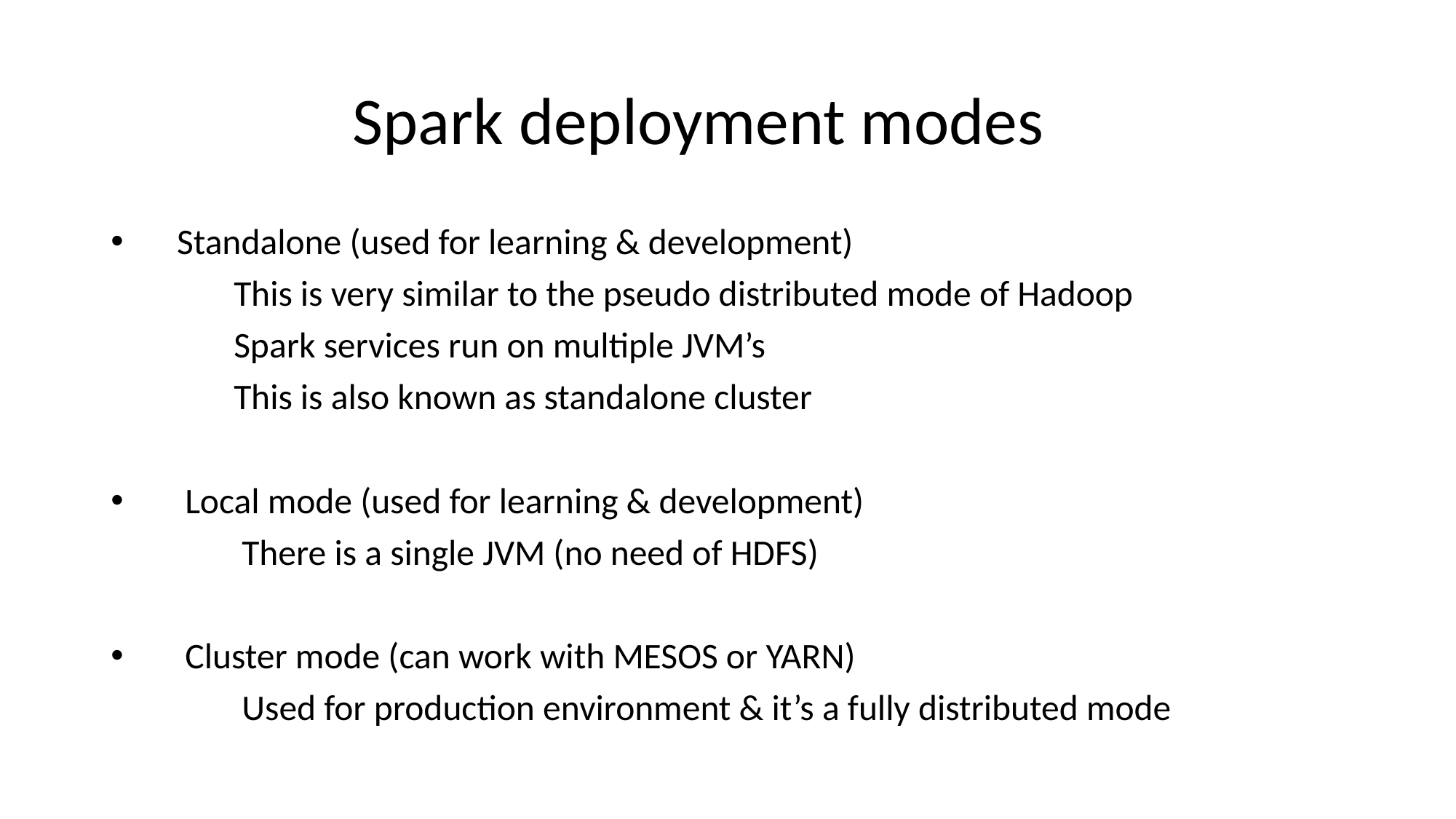

# Spark deployment modes
     Standalone (used for learning & development)
               This is very similar to the pseudo distributed mode of Hadoop
               Spark services run on multiple JVM’s
               This is also known as standalone cluster

      Local mode (used for learning & development)
                There is a single JVM (no need of HDFS)

      Cluster mode (can work with MESOS or YARN)
                Used for production environment & it’s a fully distributed mode